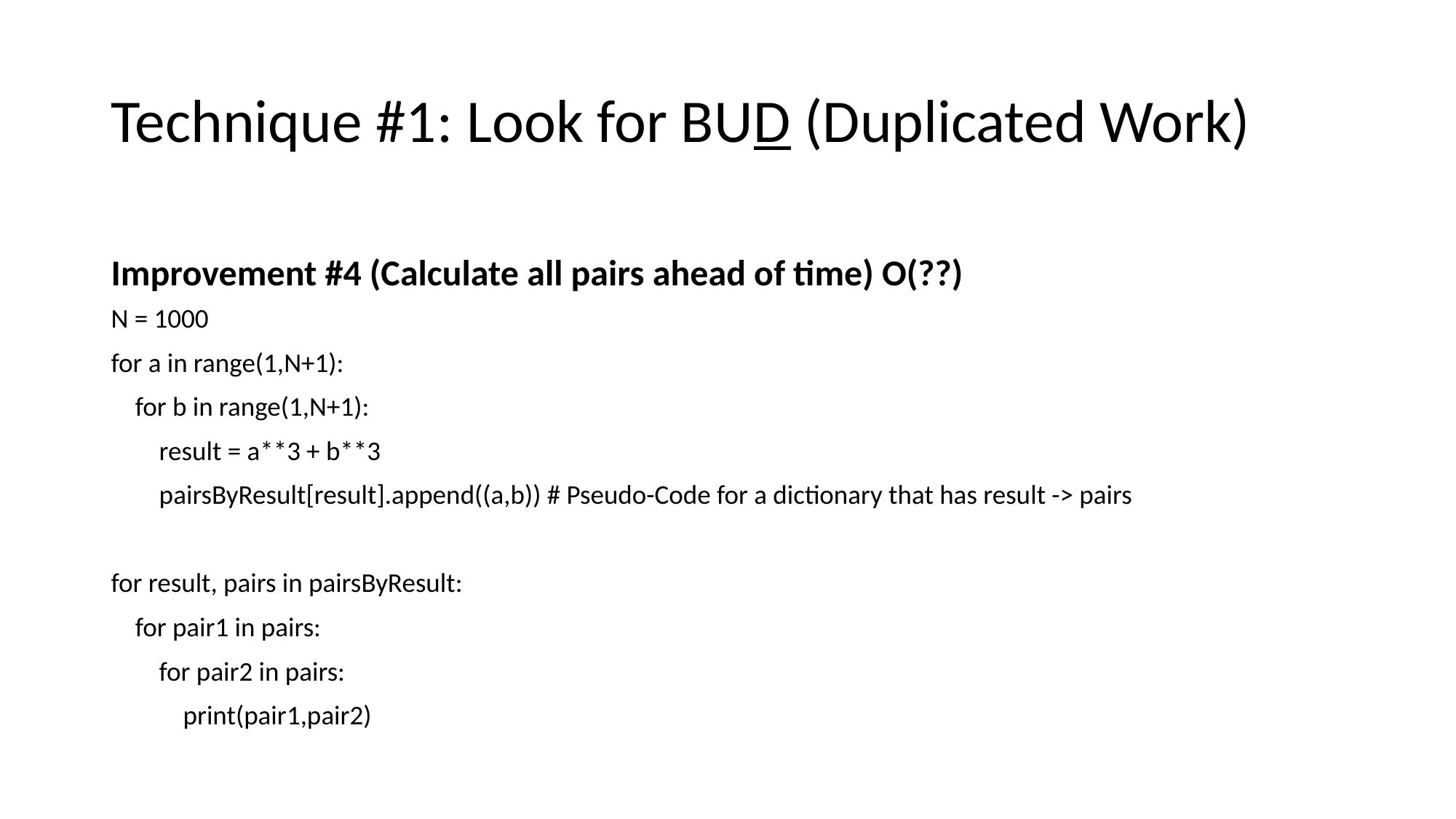

# Technique #1: Look for BUD (Duplicated Work)
Improvement #4 (Calculate all pairs ahead of time) O(??)
N = 1000
for a in range(1,N+1):
    for b in range(1,N+1):
        result = a**3 + b**3
        pairsByResult[result].append((a,b)) # Pseudo-Code for a dictionary that has result -> pairs

for result, pairs in pairsByResult:
    for pair1 in pairs:
        for pair2 in pairs:
            print(pair1,pair2)